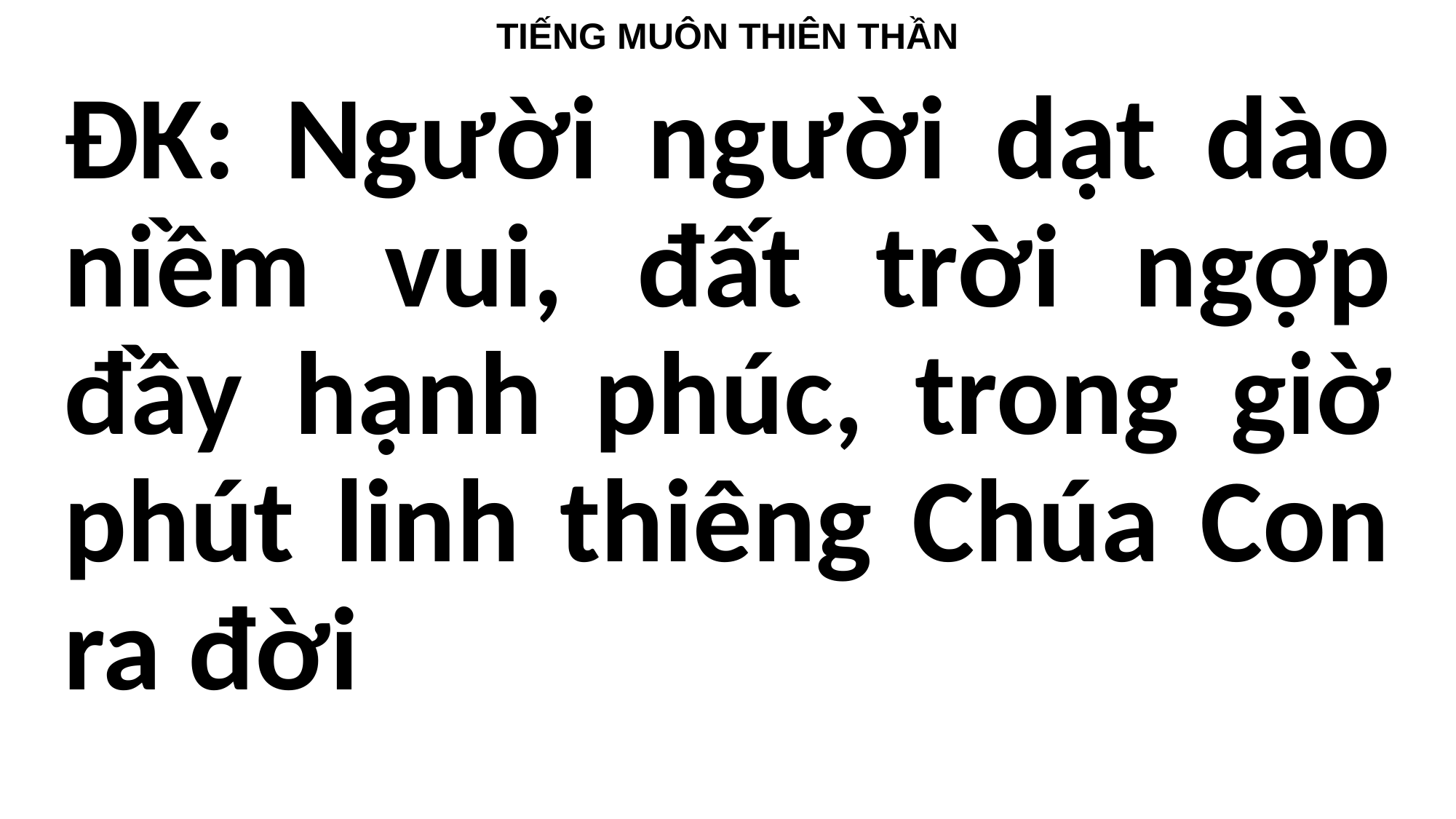

TIẾNG MUÔN THIÊN THẦN
ĐK: Người người dạt dào niềm vui, đất trời ngợp đầy hạnh phúc, trong giờ phút linh thiêng Chúa Con ra đời